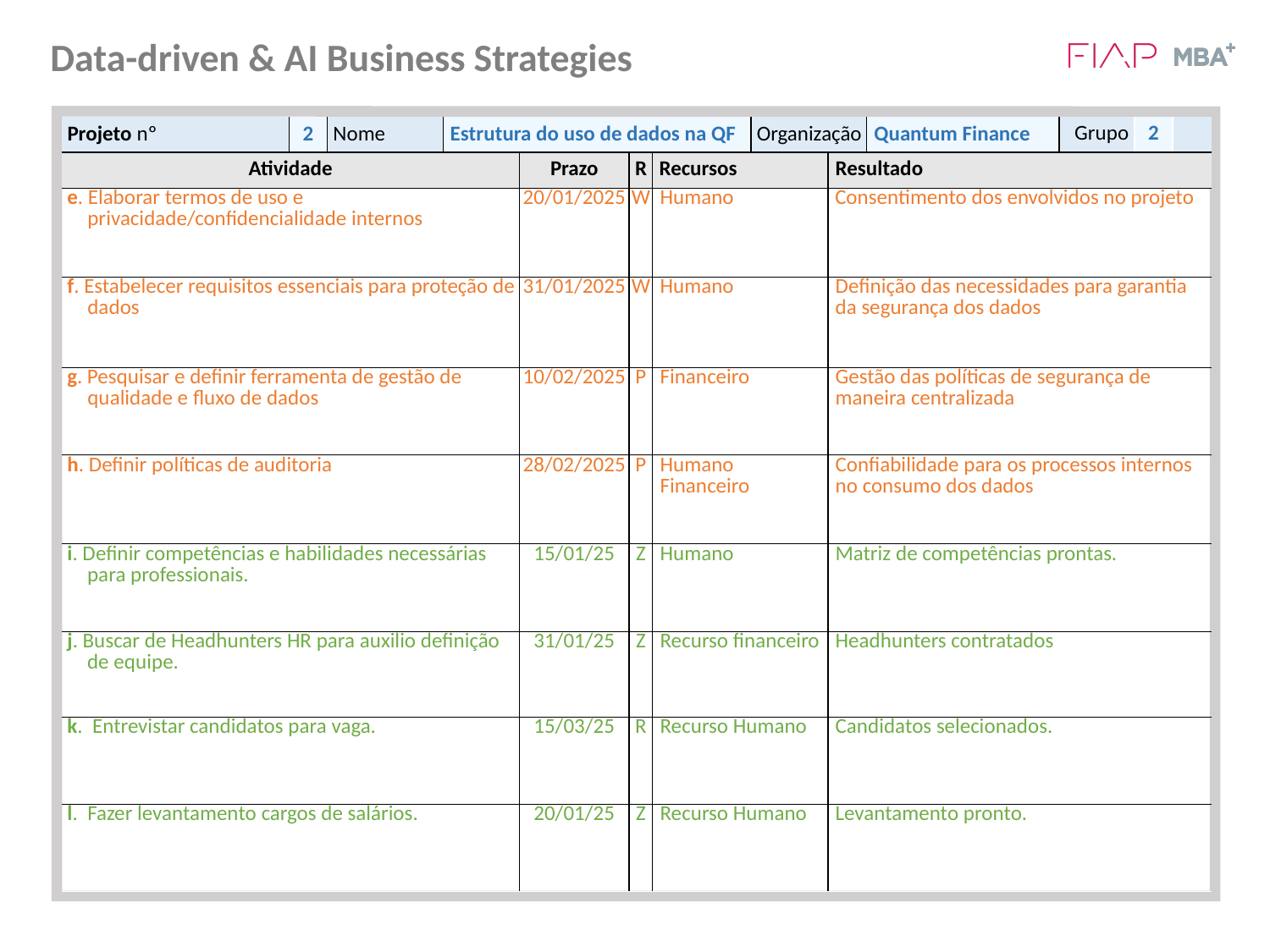

| Projeto nº | 2 | Nome | Estrutura do uso de dados na QF |  |  |  | Organização |  | Quantum Finance | Grupo | 2 |  |
| --- | --- | --- | --- | --- | --- | --- | --- | --- | --- | --- | --- | --- |
| Atividade |  |  |  | Prazo | R | Recursos | Recursos | Resultado | Resultado |  |  |  |
| e. Elaborar termos de uso e privacidade/confidencialidade internos |  |  |  | 20/01/2025 | W | Humano | Intelectual (interno) Humano (interno) | Consentimento dos envolvidos no projeto | EstMétrica para Mapa da cadeia de serviços, insumos e materiais do EAR da cadeia de serviços, insumos e materiais |  |  |  |
| f. Estabelecer requisitos essenciais para proteção de dados |  |  |  | 31/01/2025 | W | Humano | Intelectual (interno) Humano (interno) | Definição das necessidades para garantia da segurança dos dados | Guia de Mapa da cadeia de serviços, insumos e materiais do EAR da cadeia de serviços, insumos e materiais do EAR |  |  |  |
| g. Pesquisar e definir ferramenta de gestão de qualidade e fluxo de dados |  |  |  | 10/02/2025 | P | Financeiro | Intelectual (interno) Humano (interno) | Gestão das políticas de segurança de maneira centralizada | Métrica para Mapa da cadeia de serviços, insumos e materiais do EAR da cadeia de serviços, insumos e materiais do EAR |  |  |  |
| h. Definir políticas de auditoria |  |  |  | 28/02/2025 | P | Humano Financeiro |  | Confiabilidade para os processos internos no consumo dos dados |  |  |  |  |
| i. Definir competências e habilidades necessárias para professionais. |  |  |  | 15/01/25 | Z | Humano |  | Matriz de competências prontas. |  |  |  |  |
| j. Buscar de Headhunters HR para auxilio definição de equipe. |  |  |  | 31/01/25 | Z | Recurso financeiro |  | Headhunters contratados |  |  |  |  |
| k. Entrevistar candidatos para vaga. |  |  |  | 15/03/25 | R | Recurso Humano |  | Candidatos selecionados. |  |  |  |  |
| l.  Fazer levantamento cargos de salários. |  |  |  | 20/01/25 | Z | Recurso Humano | Intelectual (interno) Humano (interno) | Levantamento pronto. | Mapa da cadeia de serviços, insumos e materiais do EAR da cadeia de serviços, insumos e materiais do EAR |  |  |  |